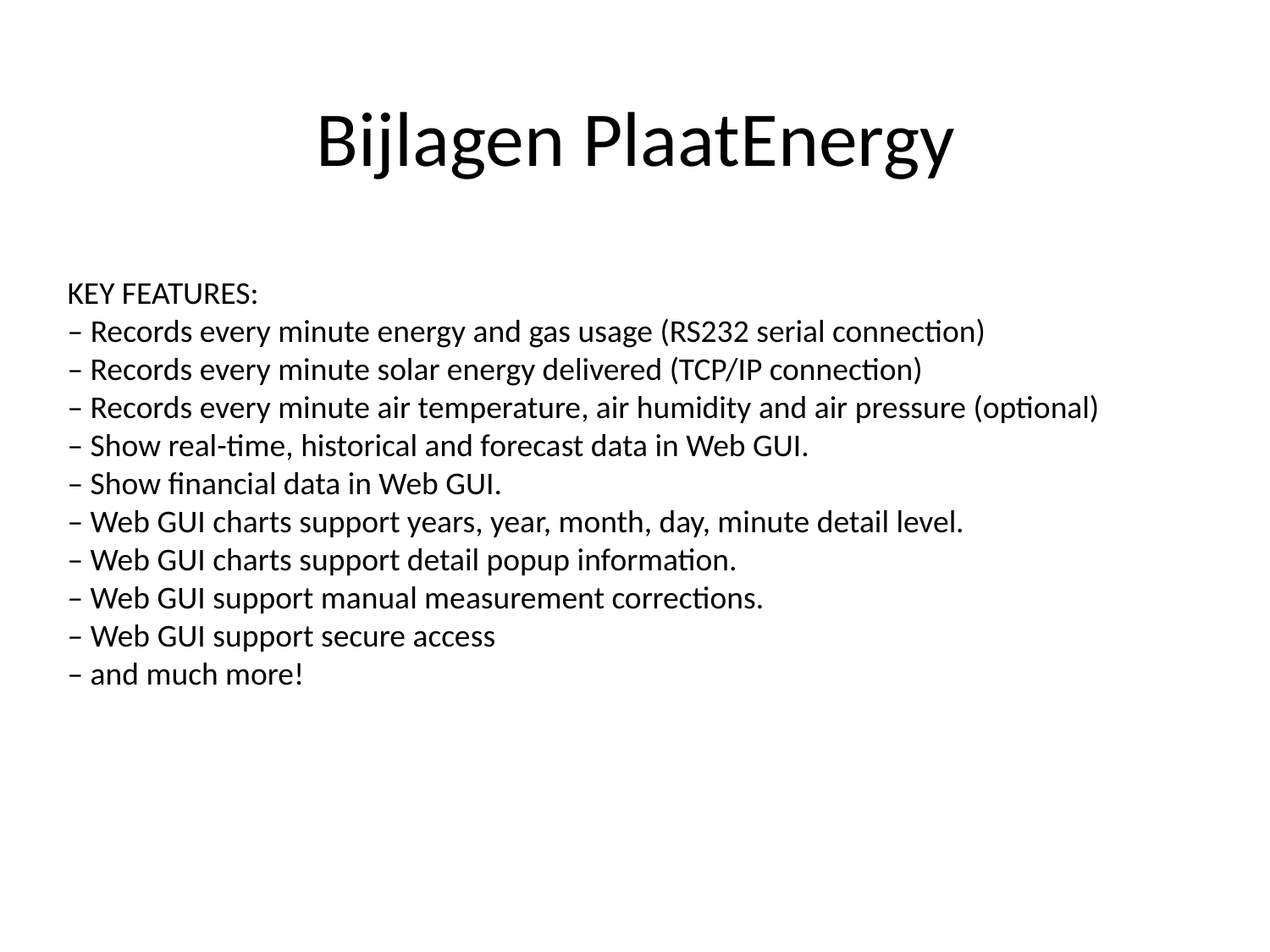

Bijlagen PlaatEnergy
KEY FEATURES:
– Records every minute energy and gas usage (RS232 serial connection)
– Records every minute solar energy delivered (TCP/IP connection)
– Records every minute air temperature, air humidity and air pressure (optional)
– Show real-time, historical and forecast data in Web GUI.
– Show financial data in Web GUI.
– Web GUI charts support years, year, month, day, minute detail level.
– Web GUI charts support detail popup information.
– Web GUI support manual measurement corrections.
– Web GUI support secure access
– and much more!